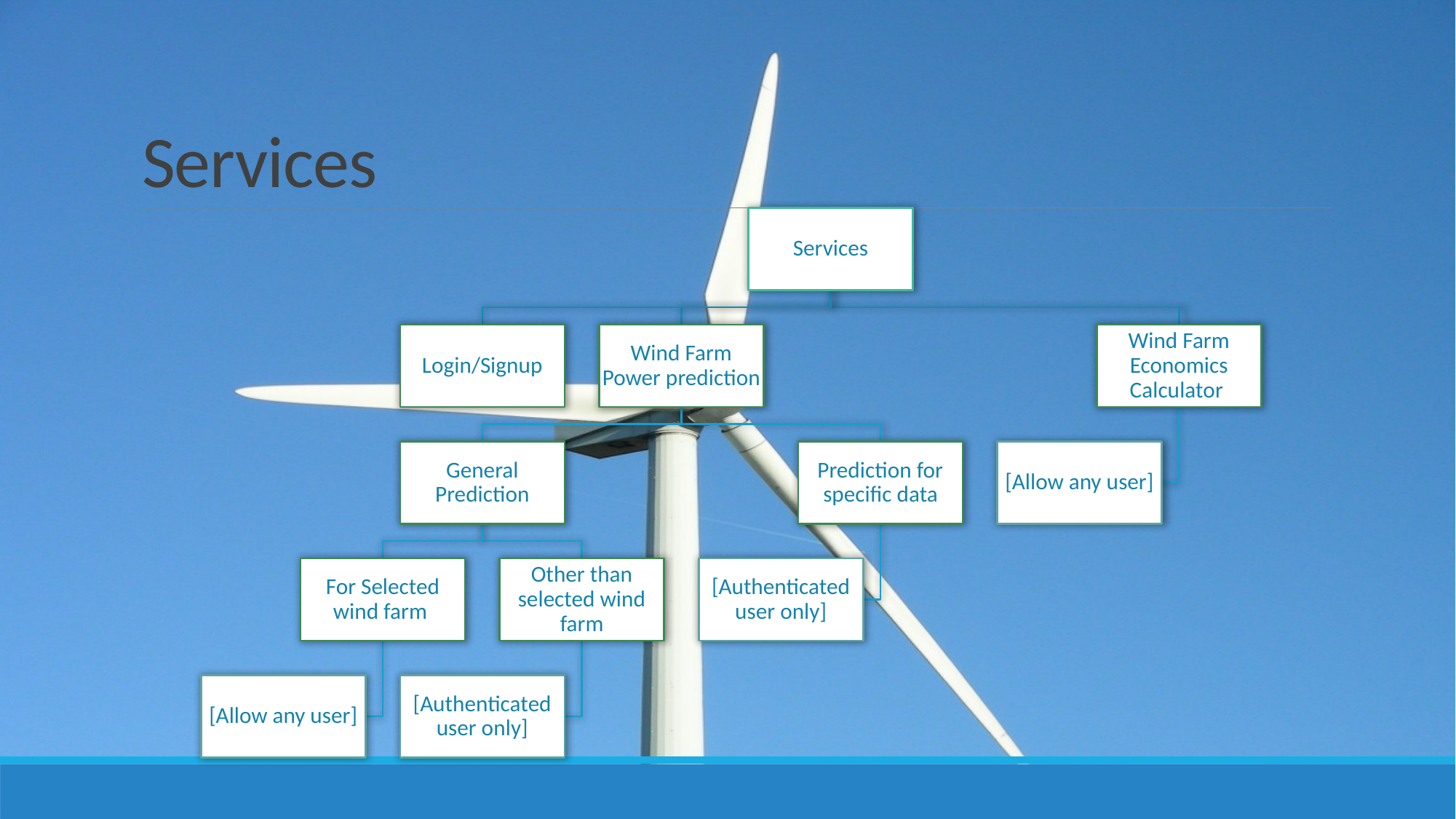

# Services
Services
Login/Signup
Wind Farm Power prediction
General Prediction
For Selected wind farm
[Allow any user]
Other than selected wind farm
[Authenticated user only]
Prediction for specific data
[Authenticated user only]
Wind Farm Economics Calculator
[Allow any user]